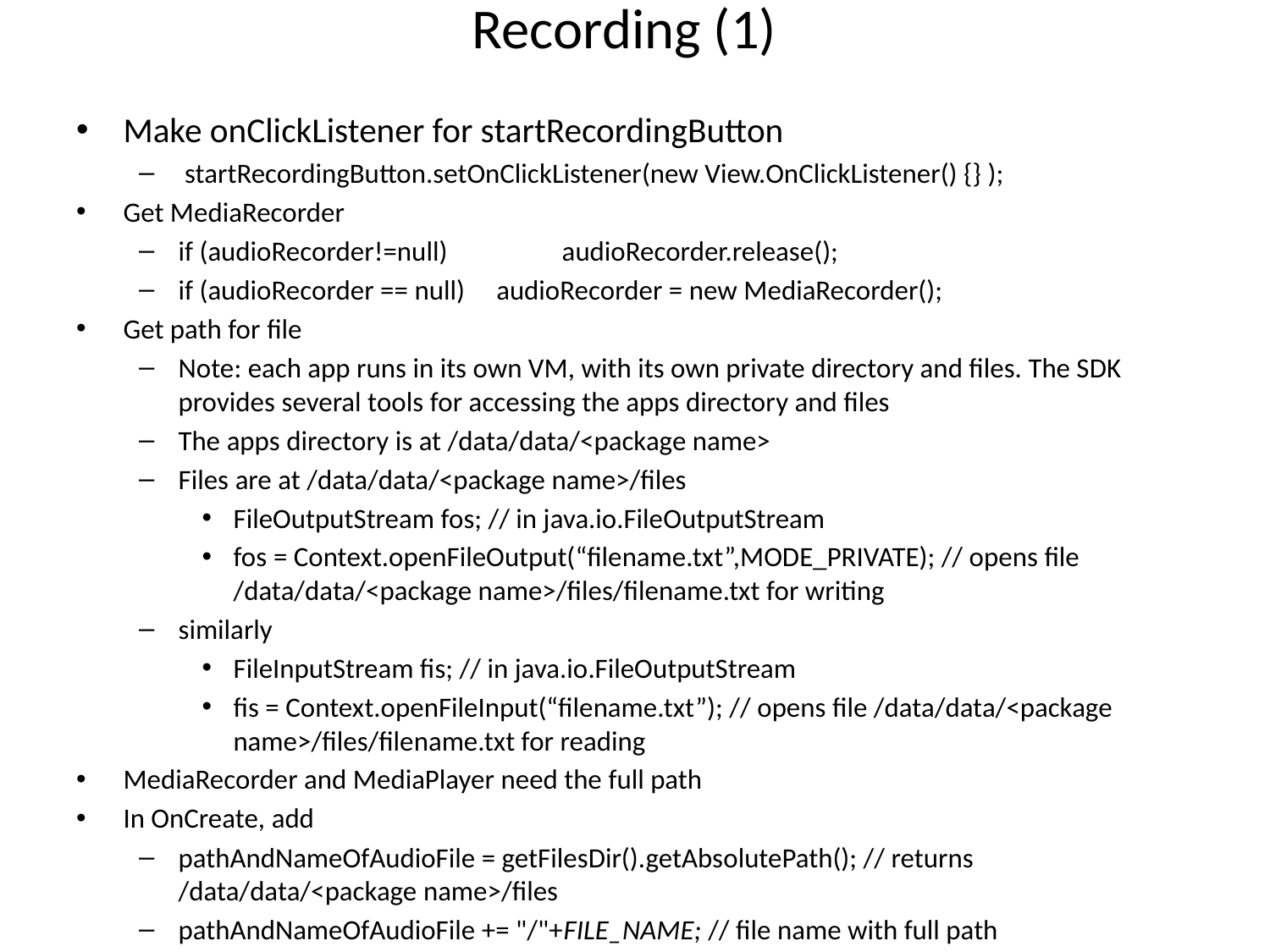

# Recording (1)

Make onClickListener for startRecordingButton
 startRecordingButton.setOnClickListener(new View.OnClickListener() {} );
Get MediaRecorder
if (audioRecorder!=null)            	 audioRecorder.release();
if (audioRecorder == null)     audioRecorder = new MediaRecorder();
Get path for file
Note: each app runs in its own VM, with its own private directory and files. The SDK provides several tools for accessing the apps directory and files
The apps directory is at /data/data/<package name>
Files are at /data/data/<package name>/files
FileOutputStream fos; // in java.io.FileOutputStream
fos = Context.openFileOutput(“filename.txt”,MODE_PRIVATE); // opens file /data/data/<package name>/files/filename.txt for writing
similarly
FileInputStream fis; // in java.io.FileOutputStream
fis = Context.openFileInput(“filename.txt”); // opens file /data/data/<package name>/files/filename.txt for reading
MediaRecorder and MediaPlayer need the full path
In OnCreate, add
pathAndNameOfAudioFile = getFilesDir().getAbsolutePath(); // returns /data/data/<package name>/files
pathAndNameOfAudioFile += "/"+FILE_NAME; // file name with full path